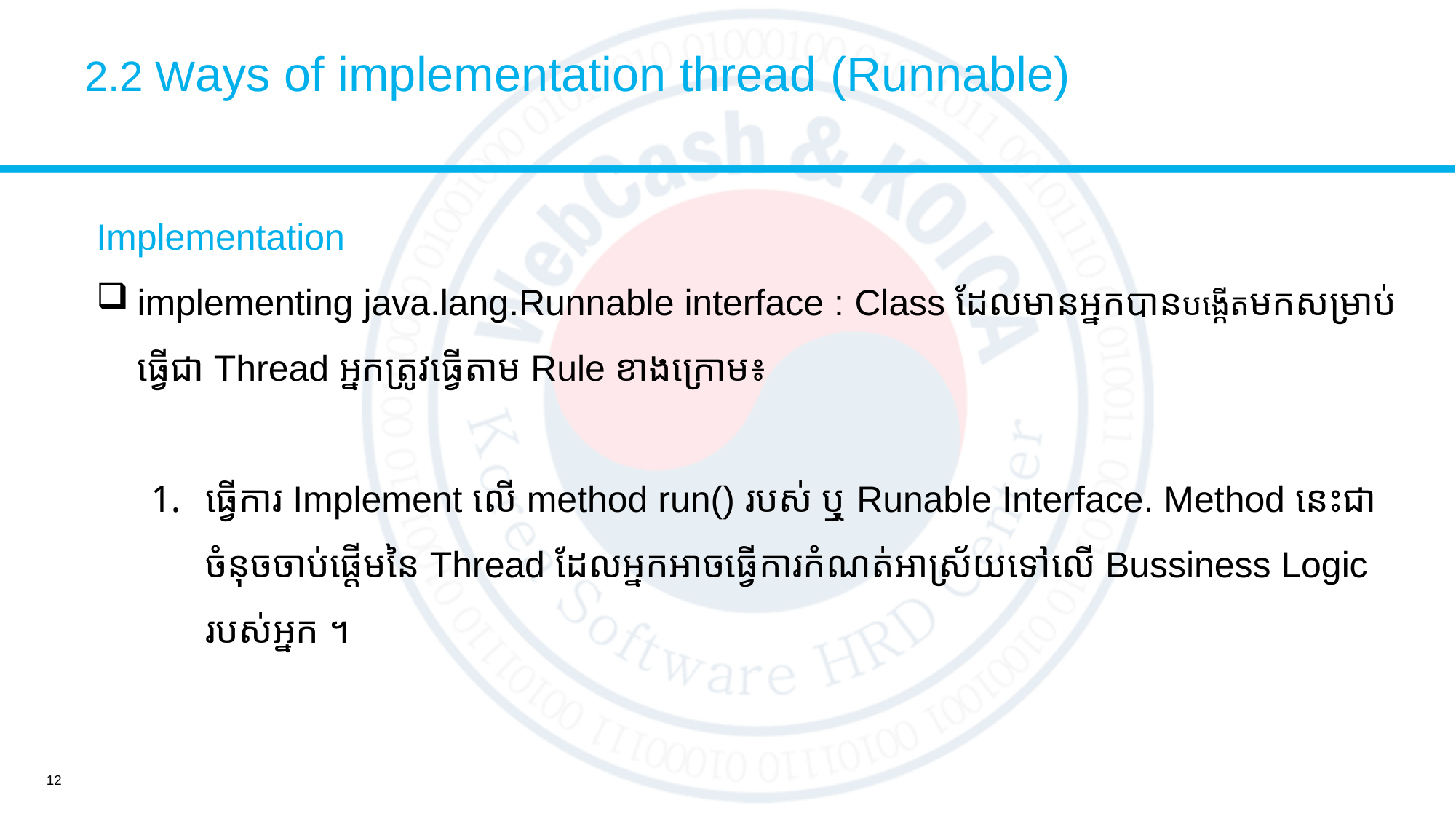

# 2.2 Ways of implementation thread (Runnable)
Implementation
implementing java.lang.Runnable interface : Class ដែលមានអ្នកបានបង្កើតមកសម្រាប់ធ្វើជា Thread អ្នកត្រូវធ្វើតាម Rule ខាងក្រោម៖

ធ្វើការ Implement លើ method run() របស់ ឬុ Runable Interface. Method នេះជាចំនុចចាប់ផ្តើមនៃ Thread ដែលអ្នកអាចធ្វើការកំណត់អាស្រ័យទៅលើ Bussiness Logic របស់អ្នក ។
12